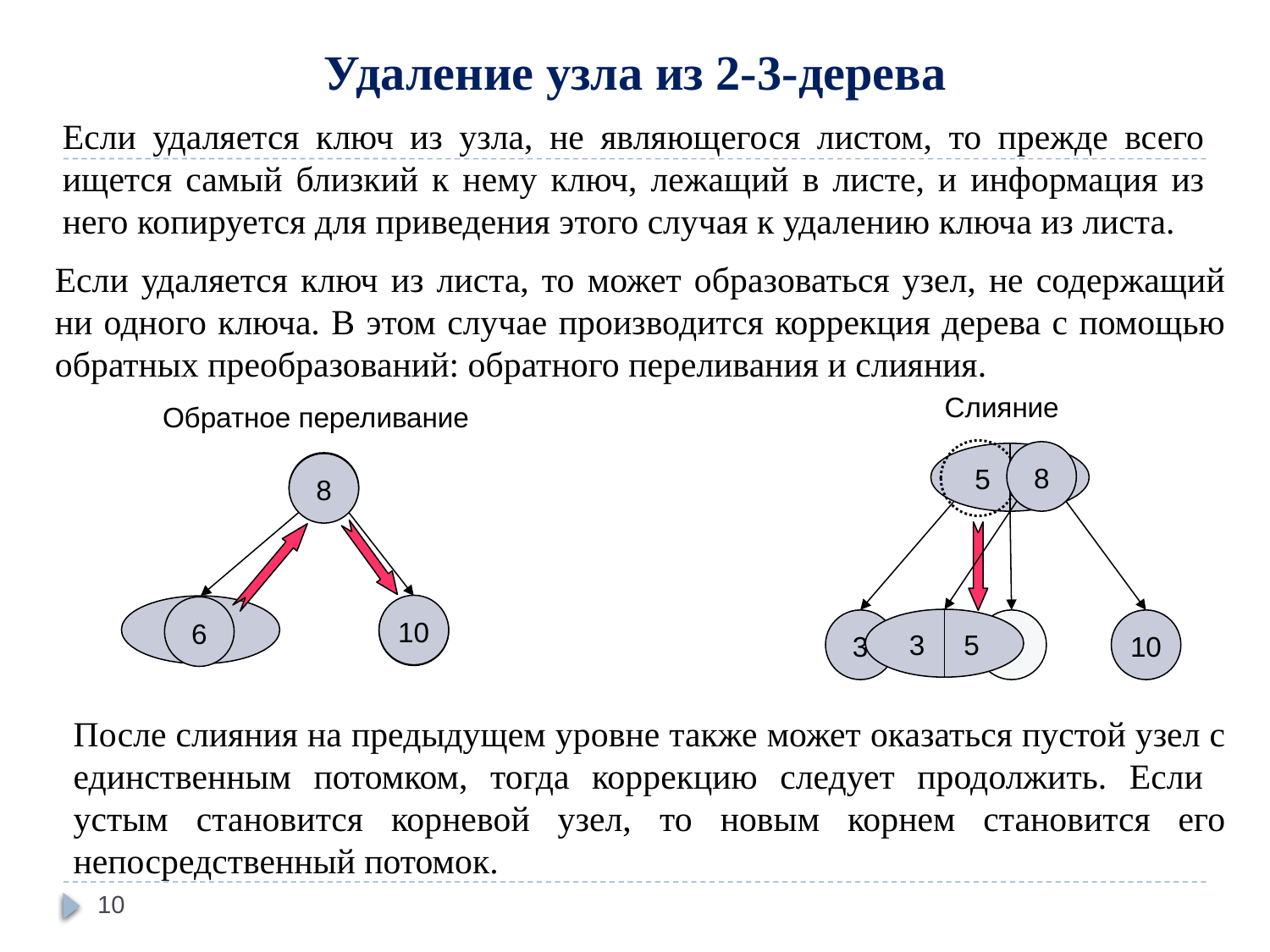

# Удаление узла из 2-3-дерева
Если удаляется ключ из узла, не являющегося листом, то прежде всего ищется самый близкий к нему ключ, лежащий в листе, и информация из него копируется для приведения этого случая к удалению ключа из листа.
Если удаляется ключ из листа, то может образоваться узел, не содержащий ни одного ключа. В этом случае производится коррекция дерева с помощью обратных преобразований: обратного переливания и слияния.
Слияние
Обратное переливание

8
5     8
10
8

10
6     8

6
3     5
3

10
После слияния на предыдущем уровне также может оказаться пустой узел с единственным потомком, тогда коррекцию следует продолжить. Если  устым становится корневой узел, то новым корнем становится его непосредственный потомок.
10